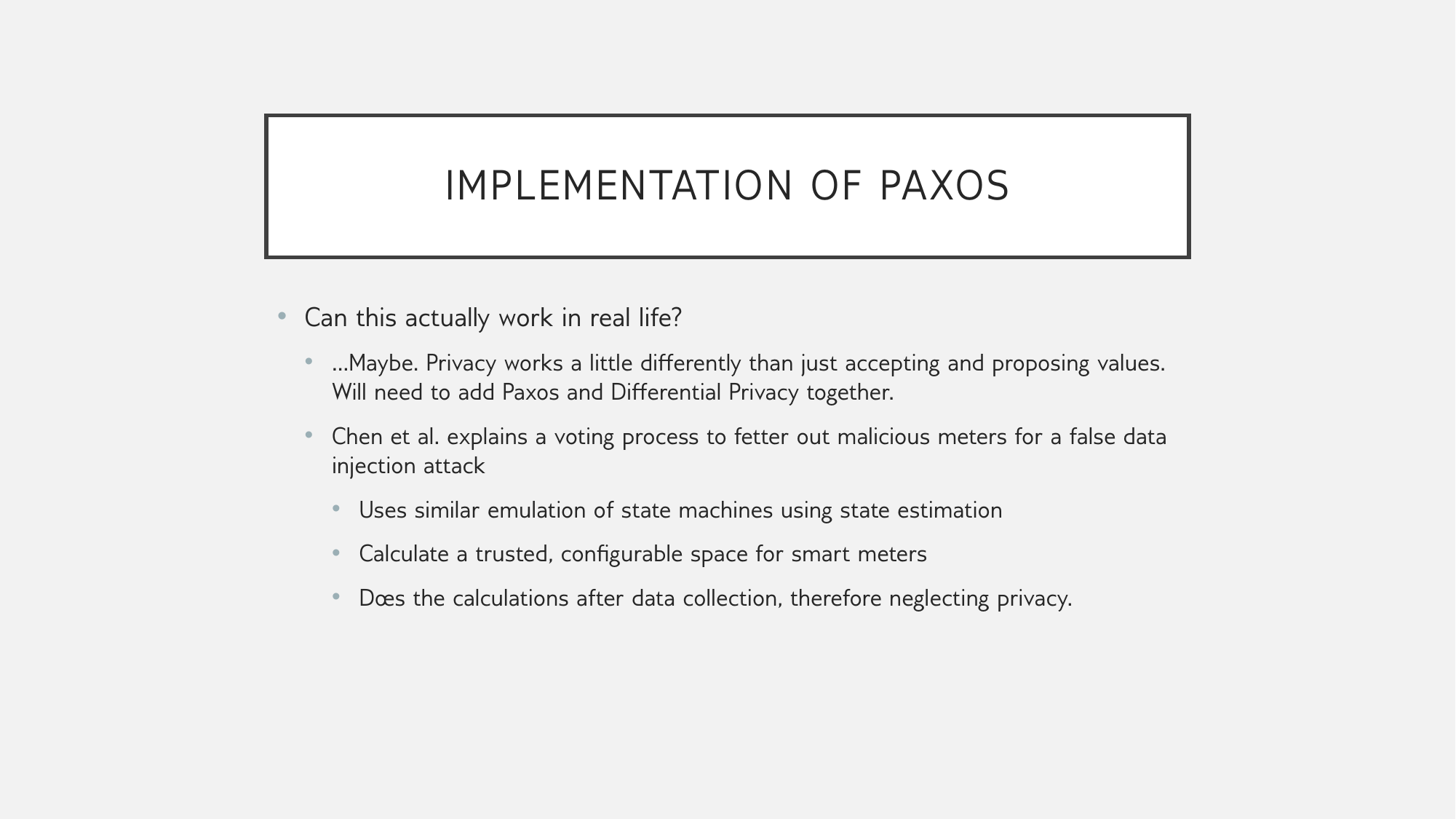

# Implementation of Paxos
Can this actually work in real life?
…Maybe. Privacy works a little differently than just accepting and proposing values. Will need to add Paxos and Differential Privacy together.
Chen et al. explains a voting process to fetter out malicious meters for a false data injection attack
Uses similar emulation of state machines using state estimation
Calculate a trusted, configurable space for smart meters
Does the calculations after data collection, therefore neglecting privacy.